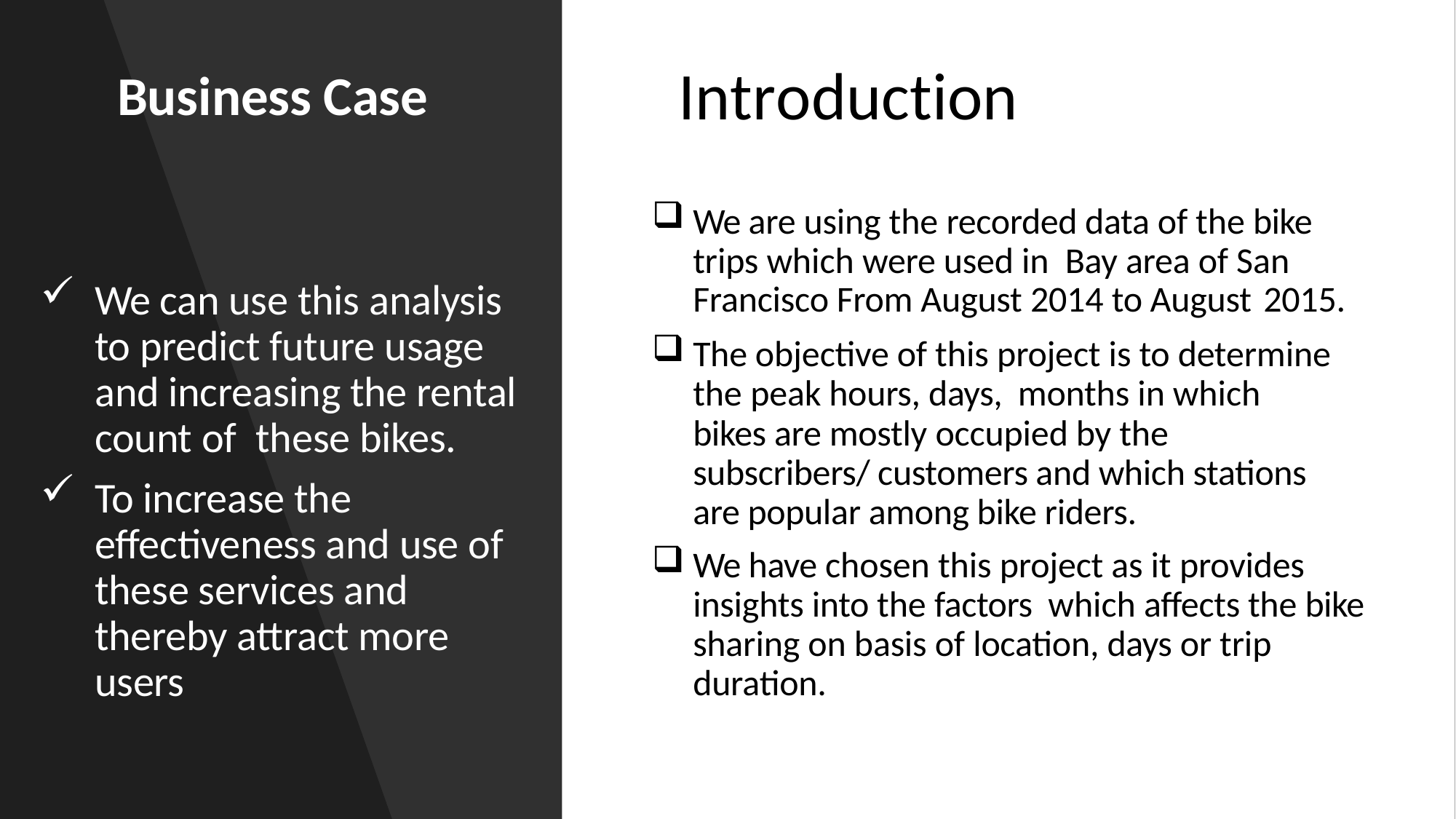

# Introduction
Business Case
We are using the recorded data of the bike trips which were used in  Bay area of San Francisco From August 2014 to August 2015.
The objective of this project is to determine the peak hours, days,  months in which bikes are mostly occupied by the  subscribers/ customers and which stations are popular among bike riders.
We have chosen this project as it provides insights into the factors  which affects the bike sharing on basis of location, days or trip duration.
We can use this analysis to predict future usage and increasing the rental count of  these bikes.
To increase the effectiveness and use of these services and thereby attract more users